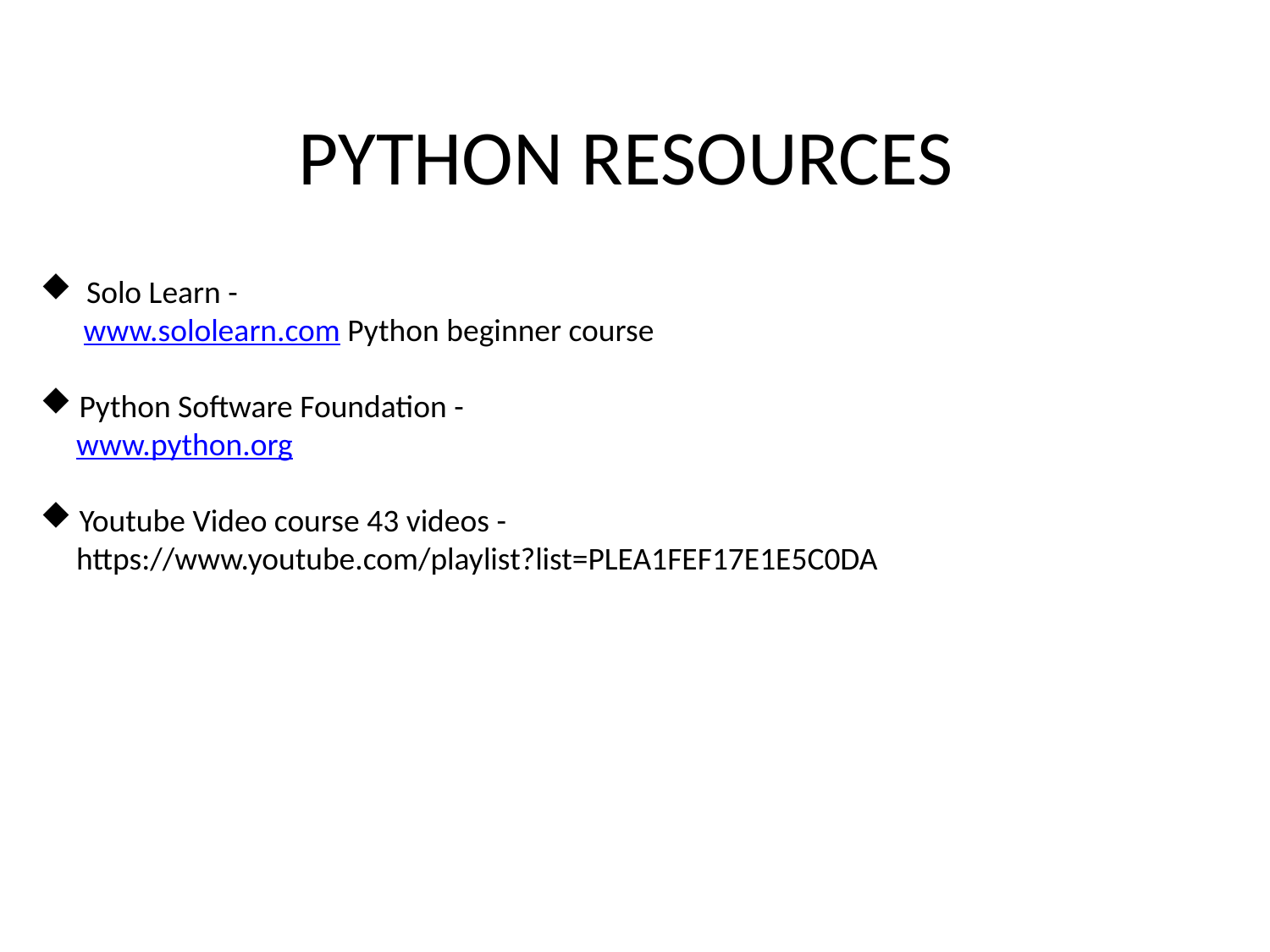

# PYTHON RESOURCES
  Solo Learn -
      www.sololearn.com Python beginner course

 Python Software Foundation -
     www.python.org

 Youtube Video course 43 videos -
     https://www.youtube.com/playlist?list=PLEA1FEF17E1E5C0DA